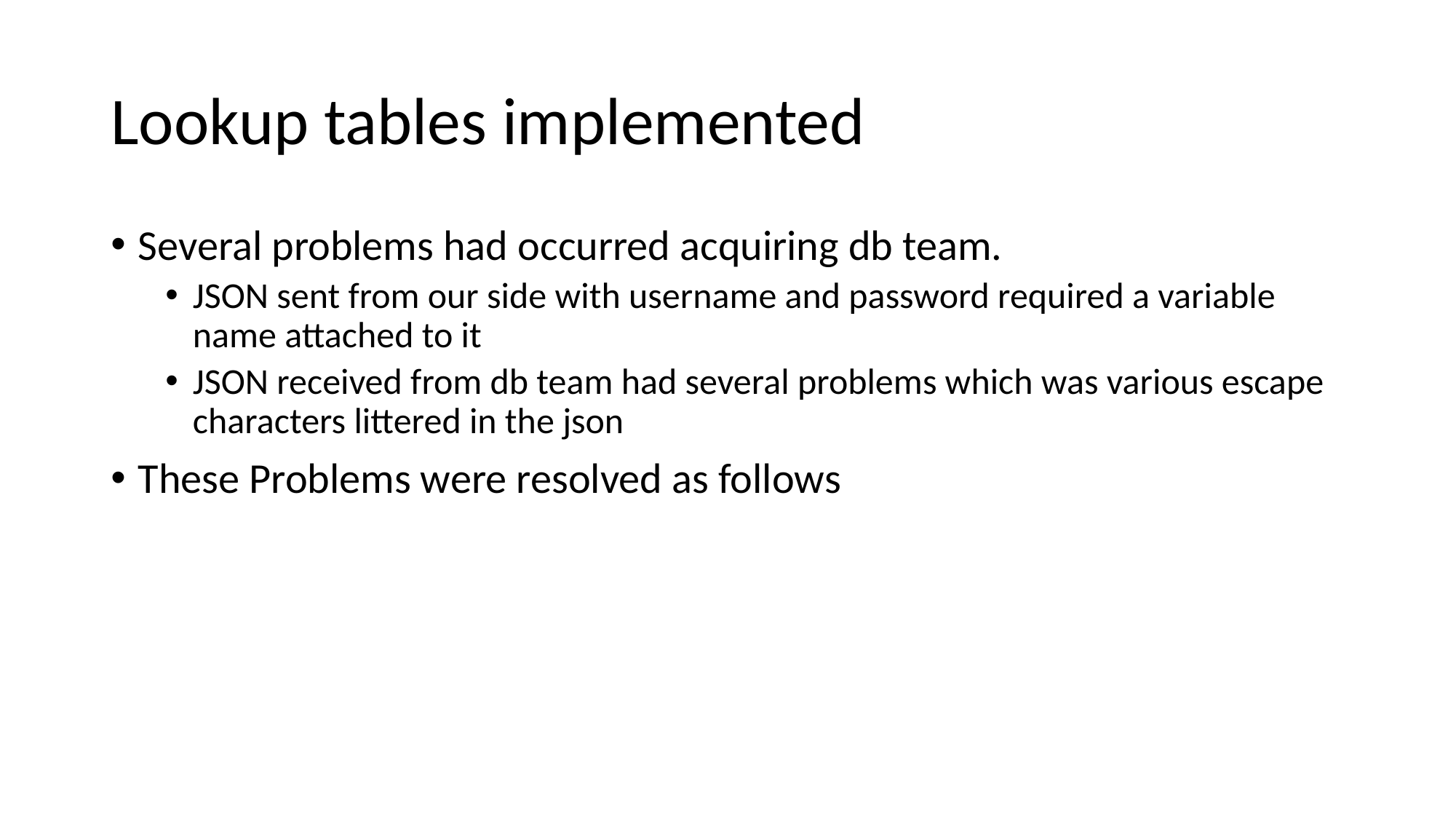

# Lookup tables implemented
Several problems had occurred acquiring db team.
JSON sent from our side with username and password required a variable name attached to it
JSON received from db team had several problems which was various escape characters littered in the json
These Problems were resolved as follows